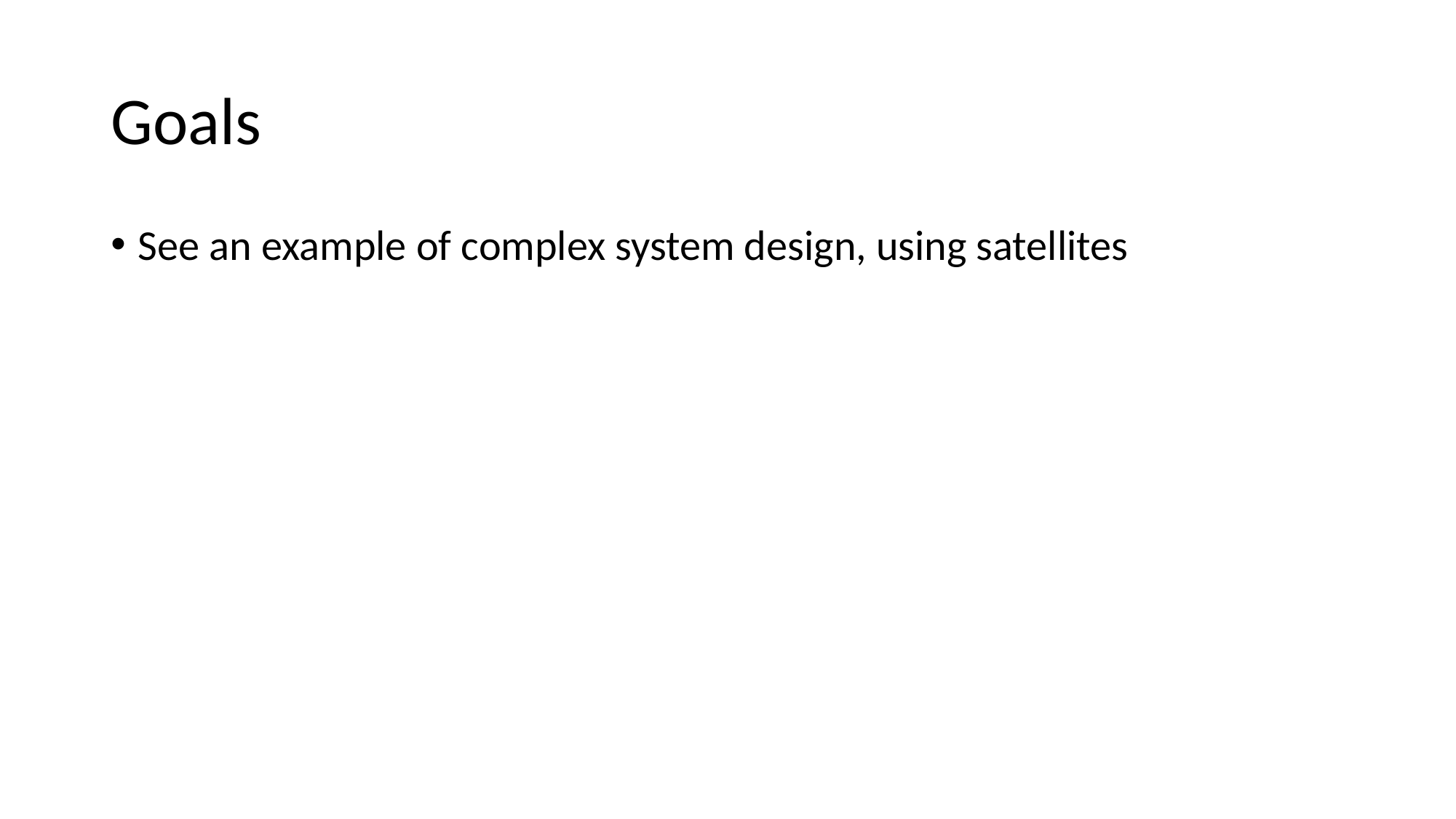

# Goals
See an example of complex system design, using satellites